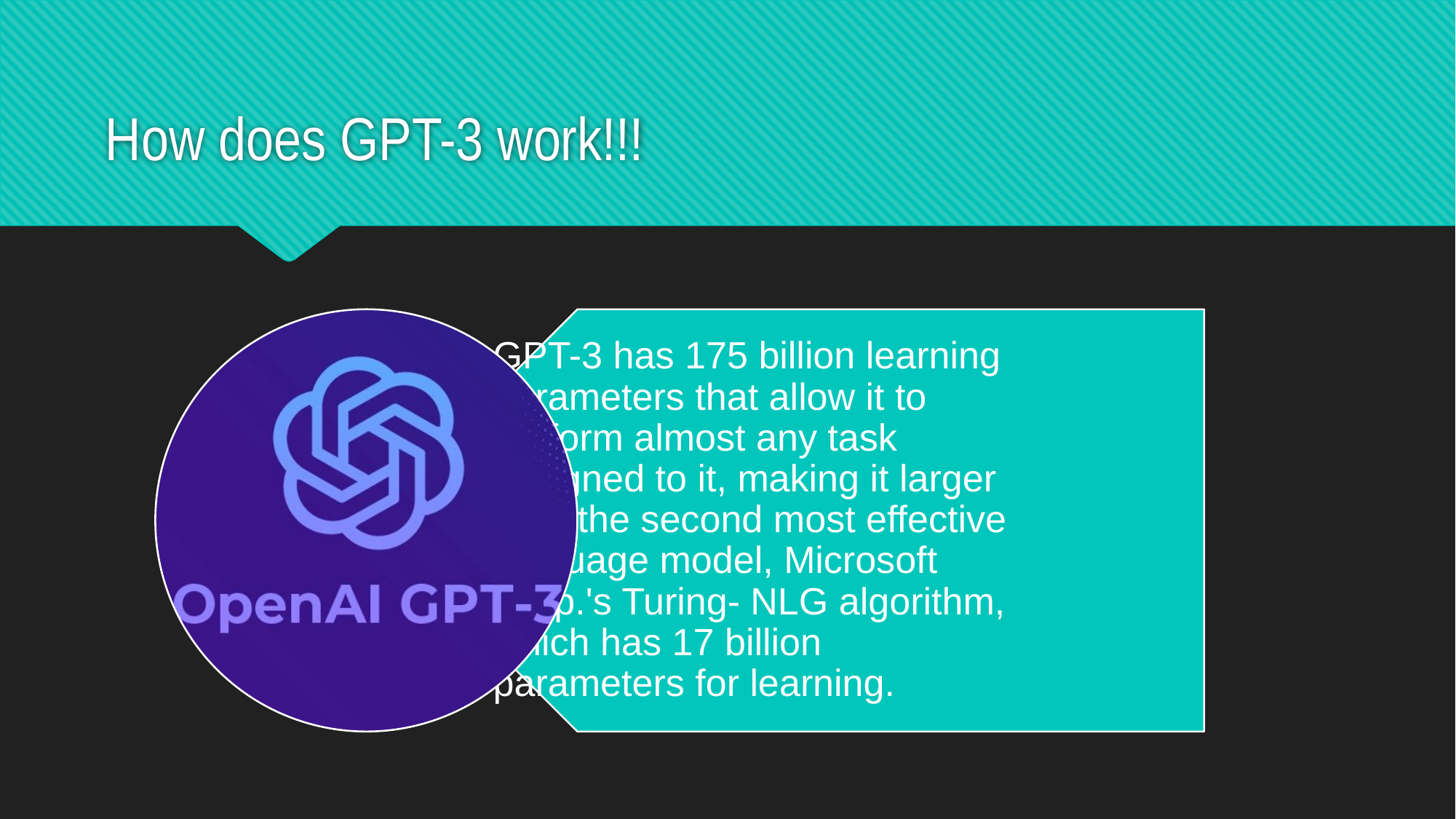

# How does GPT-3 work!!!
GPT-3 has 175 billion learning parameters that allow it to perform almost any task assigned to it, making it larger than the second most effective language model, Microsoft Corp.'s Turing- NLG algorithm, which has 17 billion parameters for learning.